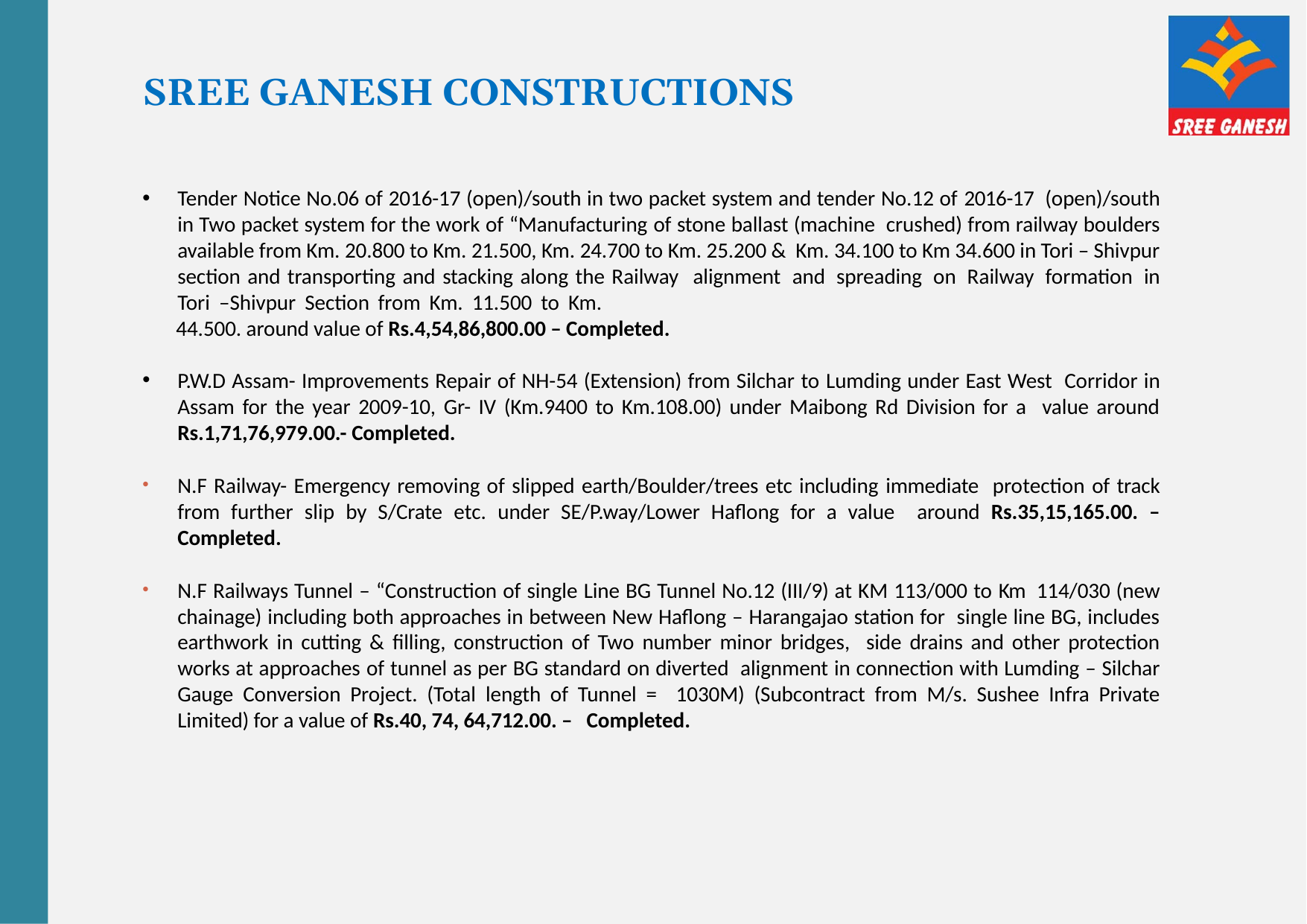

# SREE GANESH CONSTRUCTIONS
Tender Notice No.06 of 2016-17 (open)/south in two packet system and tender No.12 of 2016-17  (open)/south in Two packet system for the work of “Manufacturing of stone ballast (machine  crushed) from railway boulders available from Km. 20.800 to Km. 21.500, Km. 24.700 to Km. 25.200 &  Km. 34.100 to Km 34.600 in Tori – Shivpur section and transporting and stacking along the Railway  alignment and spreading on Railway formation in Tori –Shivpur Section from Km. 11.500 to Km.
44.500. around value of Rs.4,54,86,800.00 – Completed.

P.W.D Assam- Improvements Repair of NH-54 (Extension) from Silchar to Lumding under East West  Corridor in Assam for the year 2009-10, Gr- IV (Km.9400 to Km.108.00) under Maibong Rd Division for a  value around Rs.1,71,76,979.00.- Completed.

N.F Railway- Emergency removing of slipped earth/Boulder/trees etc including immediate  protection of track from further slip by S/Crate etc. under SE/P.way/Lower Haflong for a value  around Rs.35,15,165.00. – Completed.

N.F Railways Tunnel – “Construction of single Line BG Tunnel No.12 (III/9) at KM 113/000 to Km  114/030 (new chainage) including both approaches in between New Haflong – Harangajao station for  single line BG, includes earthwork in cutting & filling, construction of Two number minor bridges,  side drains and other protection works at approaches of tunnel as per BG standard on diverted  alignment in connection with Lumding – Silchar Gauge Conversion Project. (Total length of Tunnel =  1030M) (Subcontract from M/s. Sushee Infra Private Limited) for a value of Rs.40, 74, 64,712.00. –   Completed.